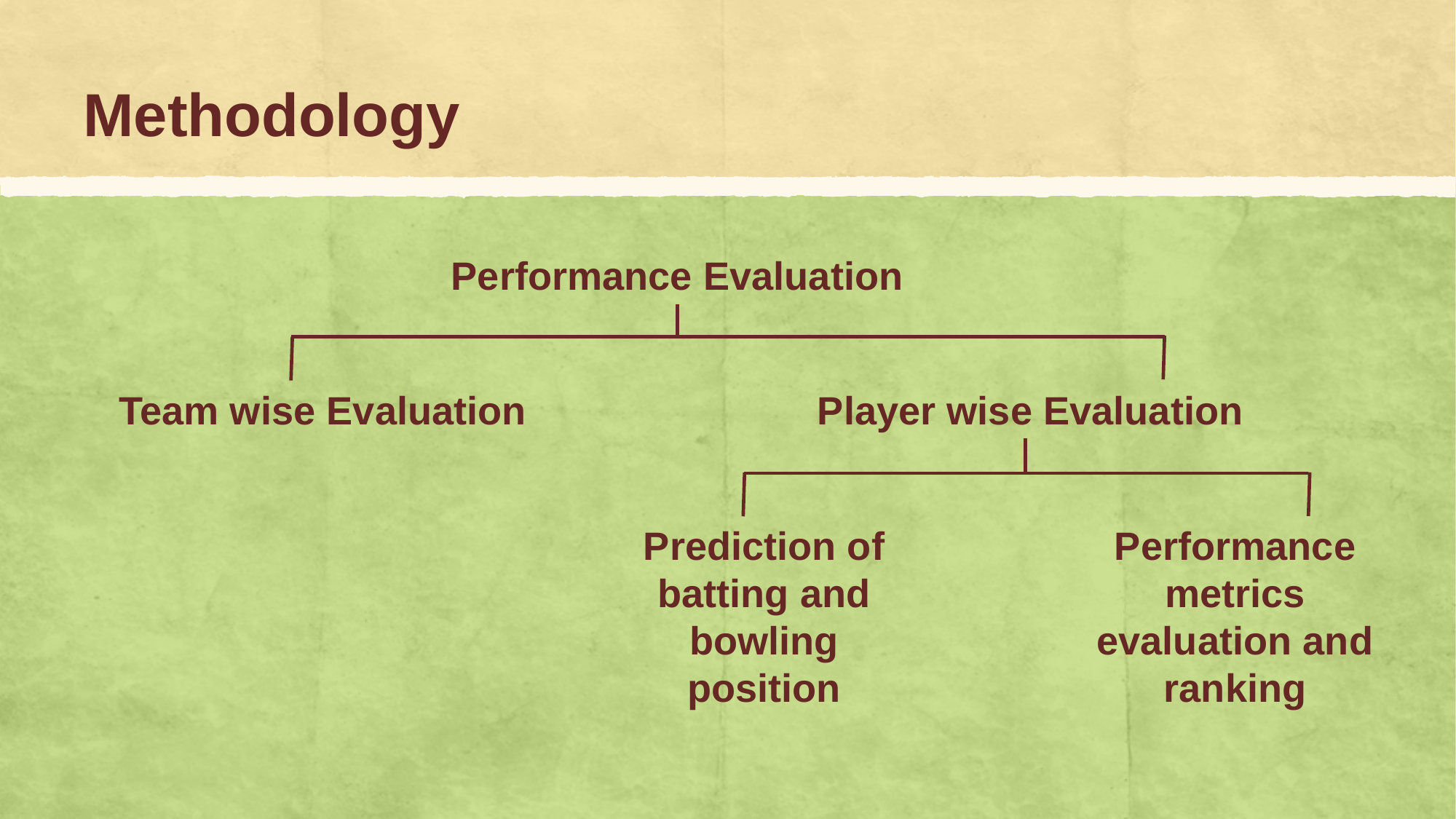

# Methodology
Performance Evaluation
Player wise Evaluation
Team wise Evaluation
Prediction of batting and bowling position
Performance metrics evaluation and ranking